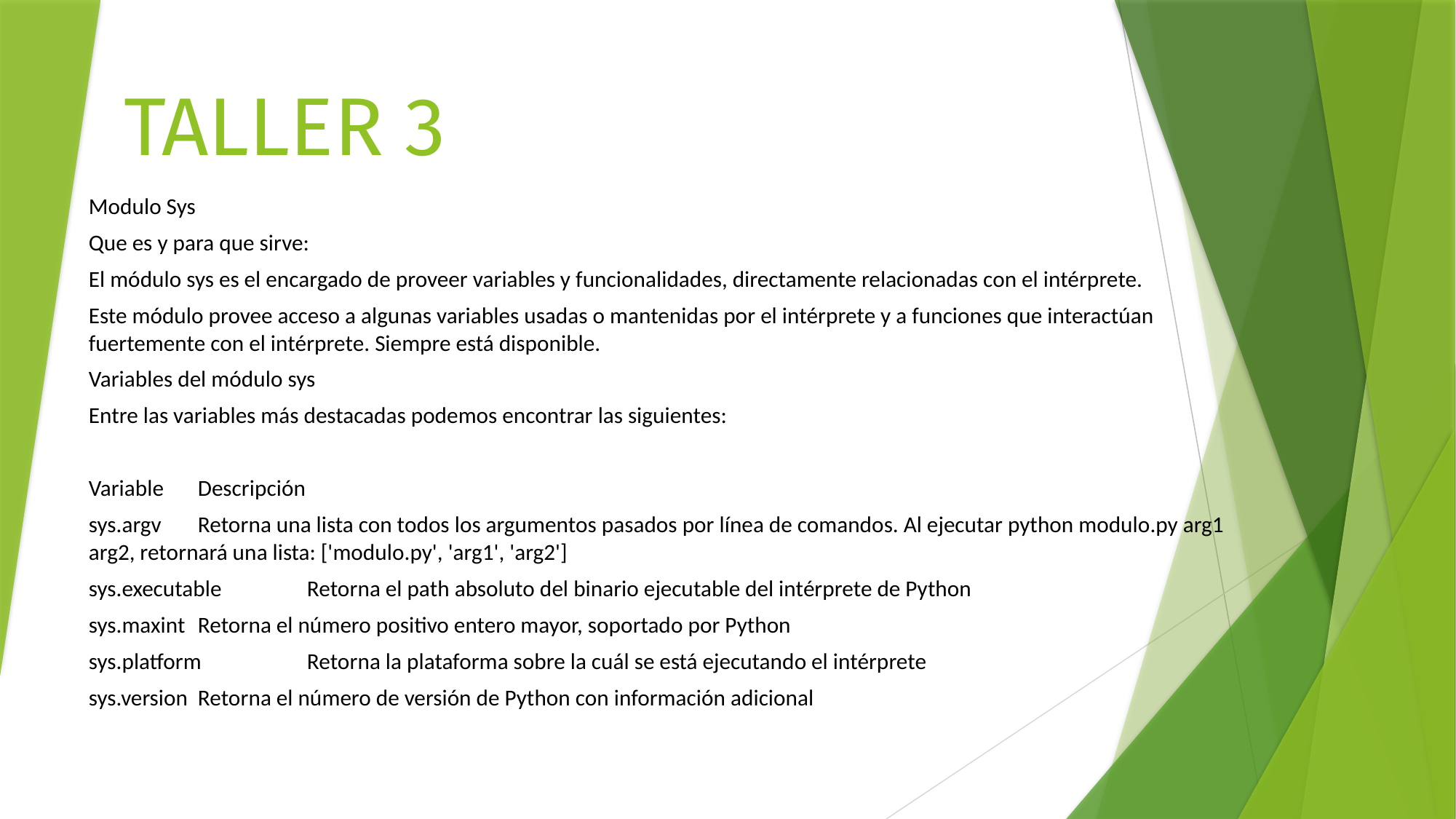

# TALLER 3
Modulo Sys
Que es y para que sirve:
El módulo sys es el encargado de proveer variables y funcionalidades, directamente relacionadas con el intérprete.
Este módulo provee acceso a algunas variables usadas o mantenidas por el intérprete y a funciones que interactúan fuertemente con el intérprete. Siempre está disponible.
Variables del módulo sys
Entre las variables más destacadas podemos encontrar las siguientes:

Variable	Descripción
sys.argv	Retorna una lista con todos los argumentos pasados por línea de comandos. Al ejecutar python modulo.py arg1 arg2, retornará una lista: ['modulo.py', 'arg1', 'arg2']
sys.executable	Retorna el path absoluto del binario ejecutable del intérprete de Python
sys.maxint	Retorna el número positivo entero mayor, soportado por Python
sys.platform	Retorna la plataforma sobre la cuál se está ejecutando el intérprete
sys.version	Retorna el número de versión de Python con información adicional